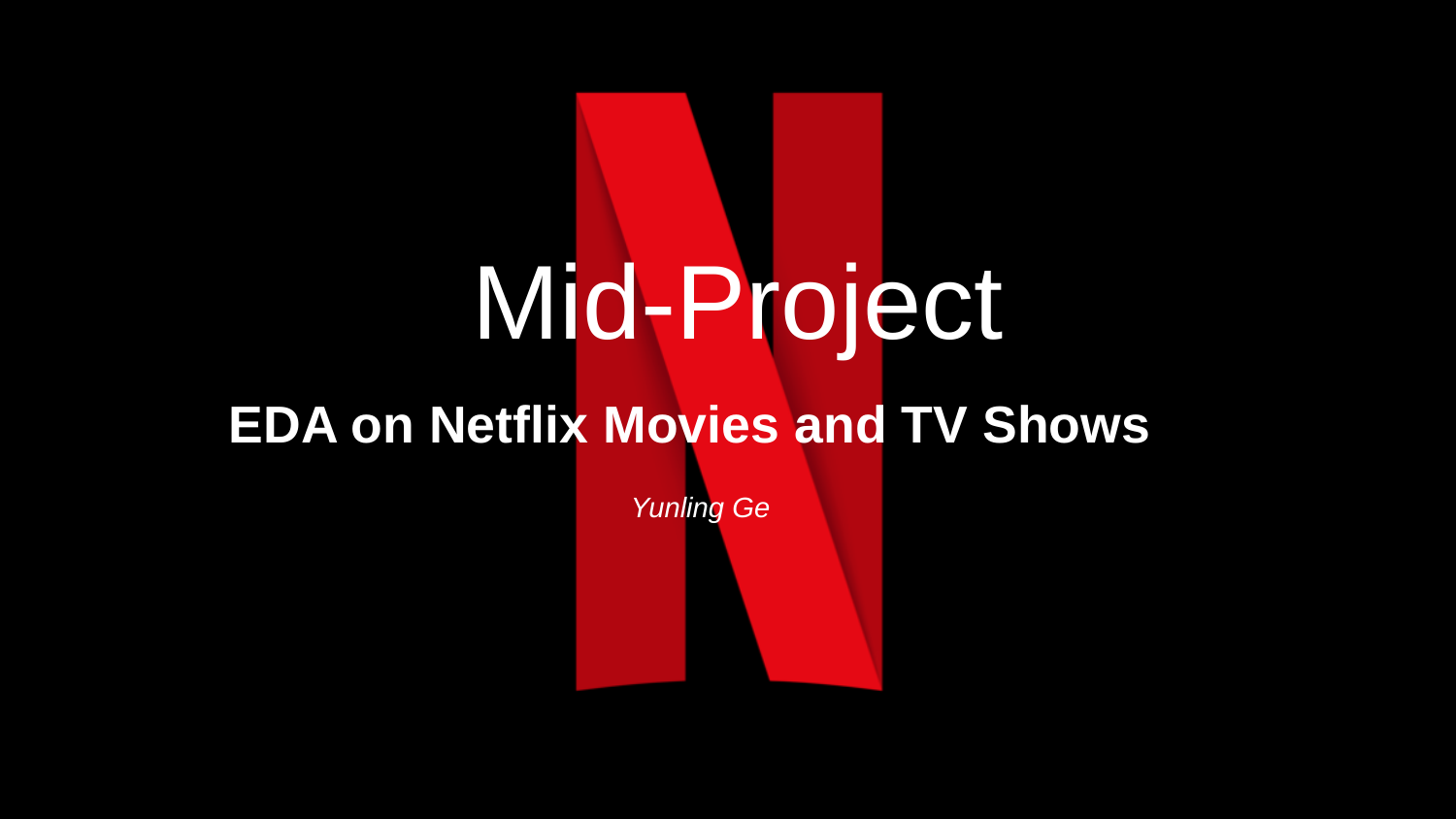

Mid-Project
EDA on Netflix Movies and TV Shows

Yunling Ge